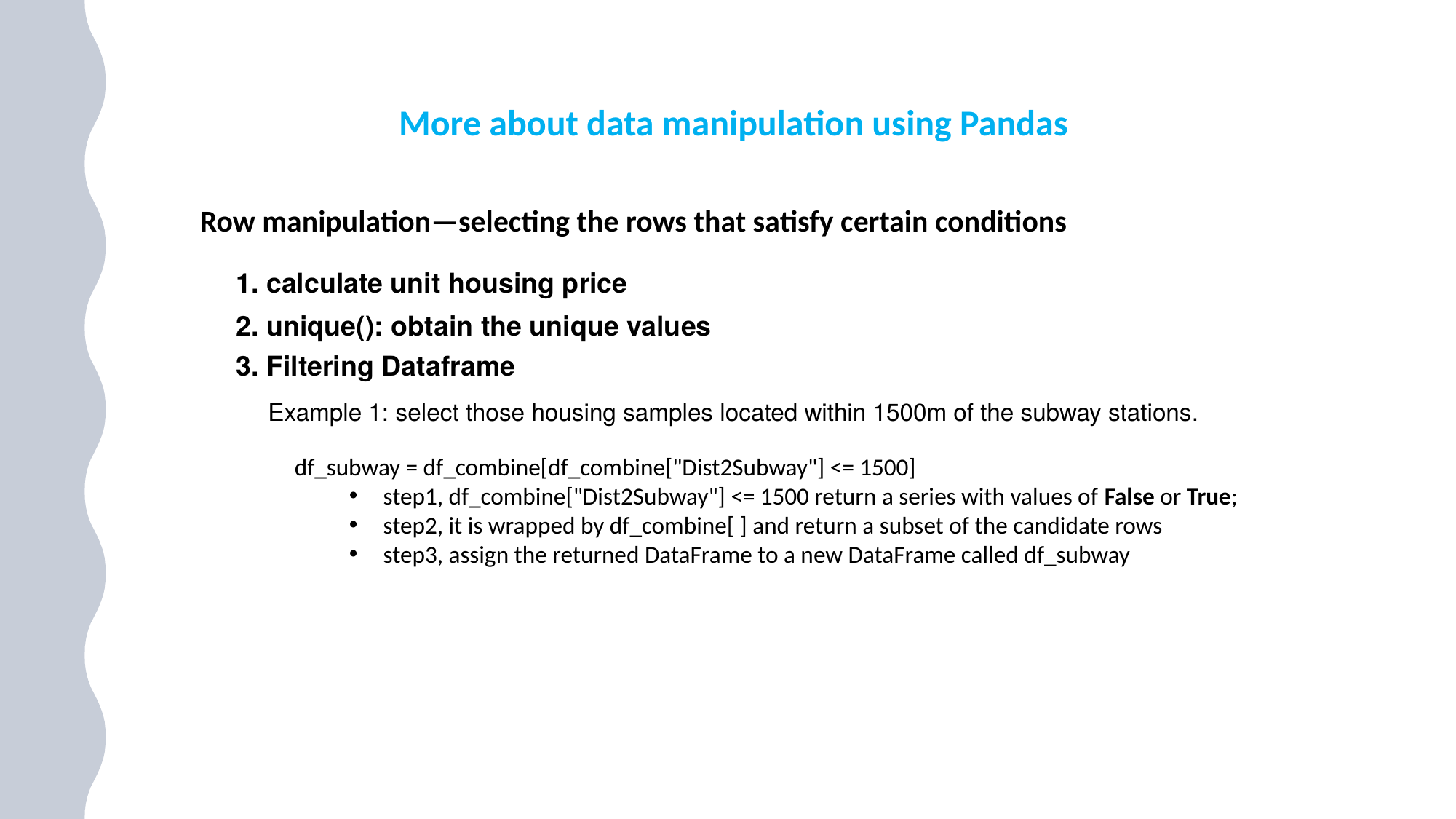

More about data manipulation using Pandas
Row manipulation—selecting the rows that satisfy certain conditions
1. calculate unit housing price
2. unique(): obtain the unique values
3. Filtering Dataframe
Example 1: select those housing samples located within 1500m of the subway stations.
df_subway = df_combine[df_combine["Dist2Subway"] <= 1500]
step1, df_combine["Dist2Subway"] <= 1500 return a series with values of False or True;
step2, it is wrapped by df_combine[ ] and return a subset of the candidate rows
step3, assign the returned DataFrame to a new DataFrame called df_subway